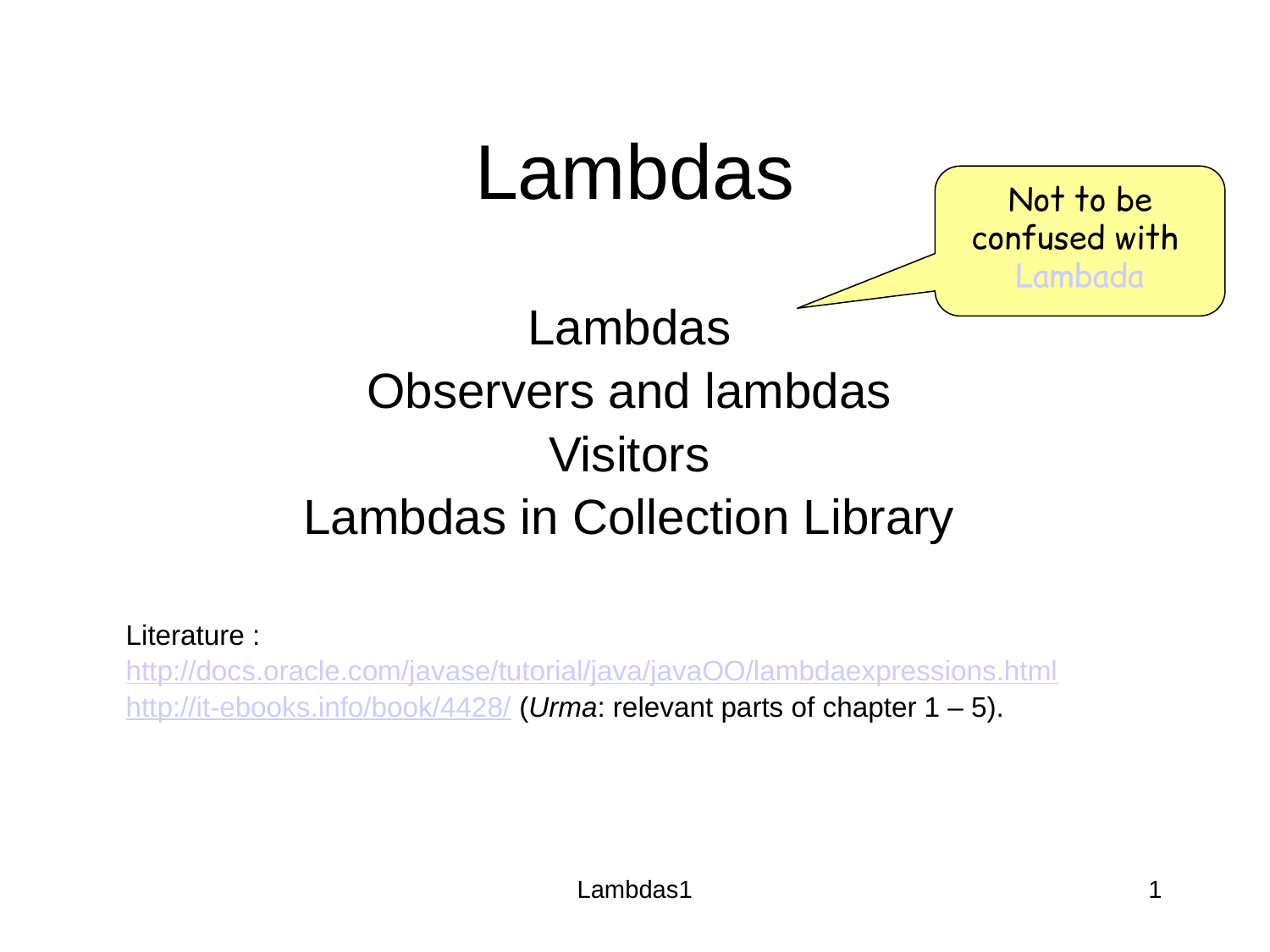

# Lambdas
Not to be confused with Lambada
Lambdas
Observers and lambdas
Visitors
Lambdas in Collection Library
Literature :
http://docs.oracle.com/javase/tutorial/java/javaOO/lambdaexpressions.html
http://it-ebooks.info/book/4428/ (Urma: relevant parts of chapter 1 – 5).

Lambdas1
1